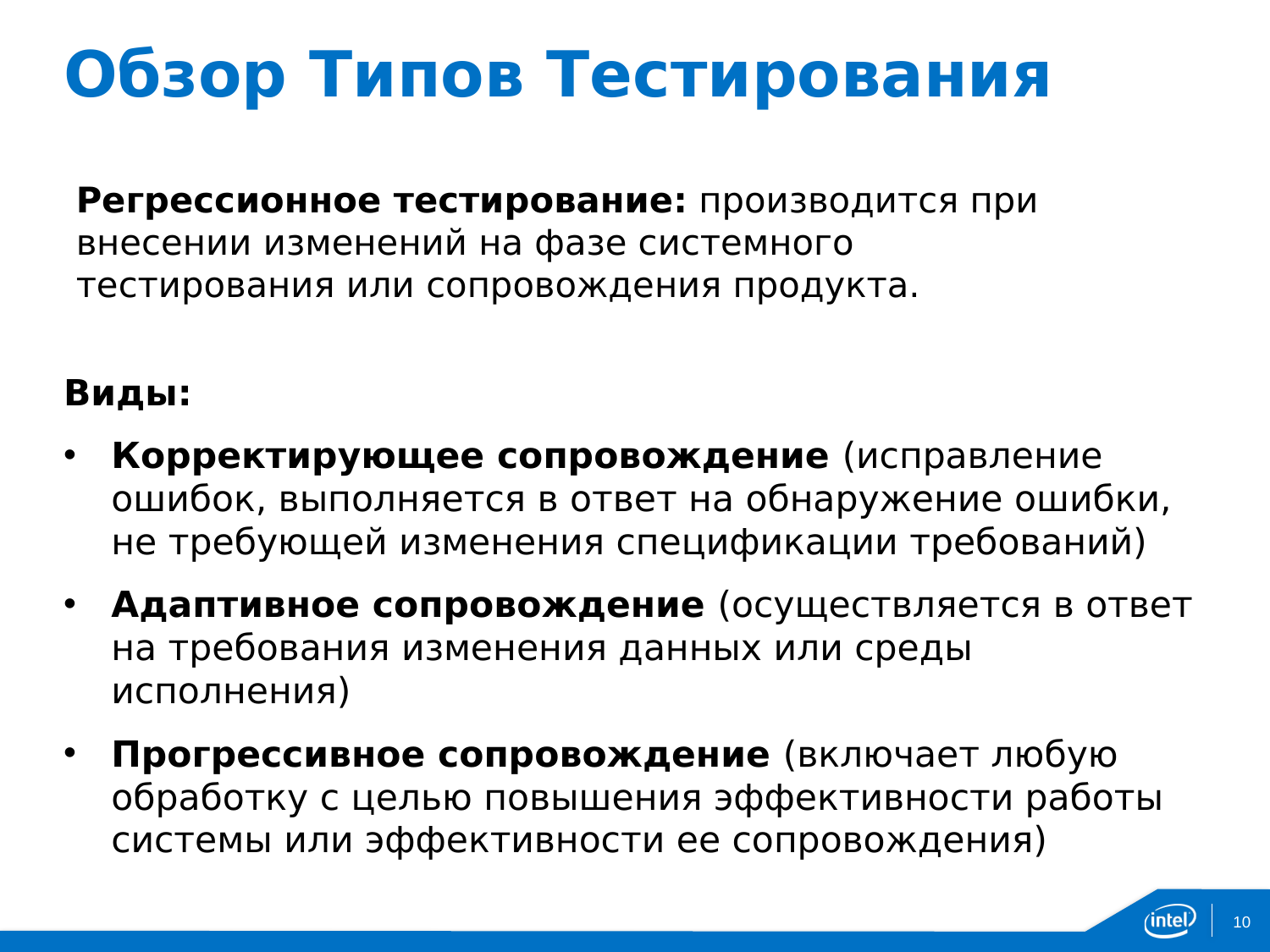

# Обзор Типов Тестирования
Регрессионное тестирование: производится при внесении изменений на фазе системного тестирования или сопровождения продукта.

Виды:
Корректирующее сопровождение (исправление ошибок, выполняется в ответ на обнаружение ошибки, не требующей изменения спецификации требований)
Адаптивное сопровождение (осуществляется в ответ на требования изменения данных или среды исполнения)
Прогрессивное сопровождение (включает любую обработку с целью повышения эффективности работы системы или эффективности ее сопровождения)
10